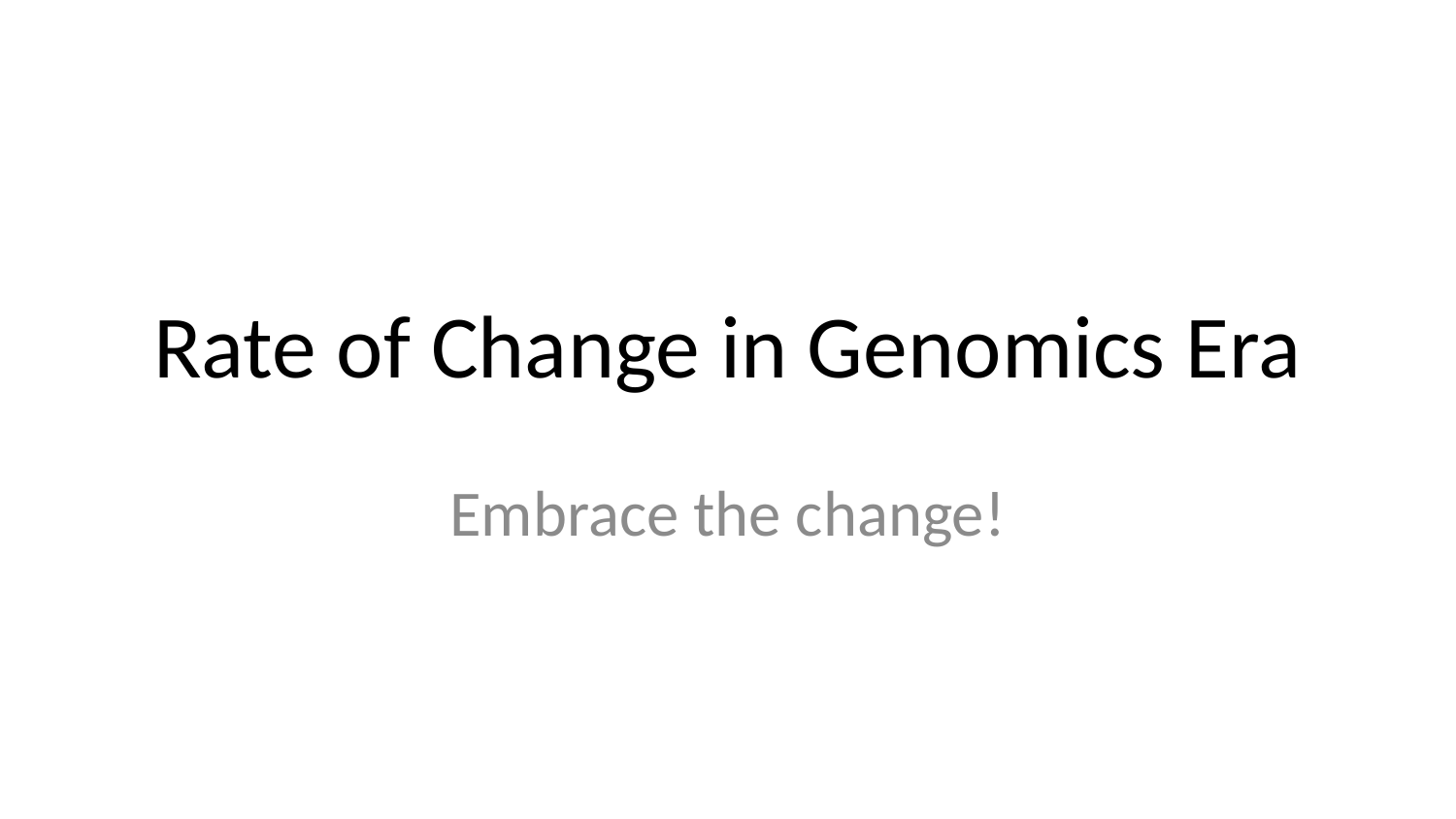

# Rate of Change in Genomics Era
Embrace the change!